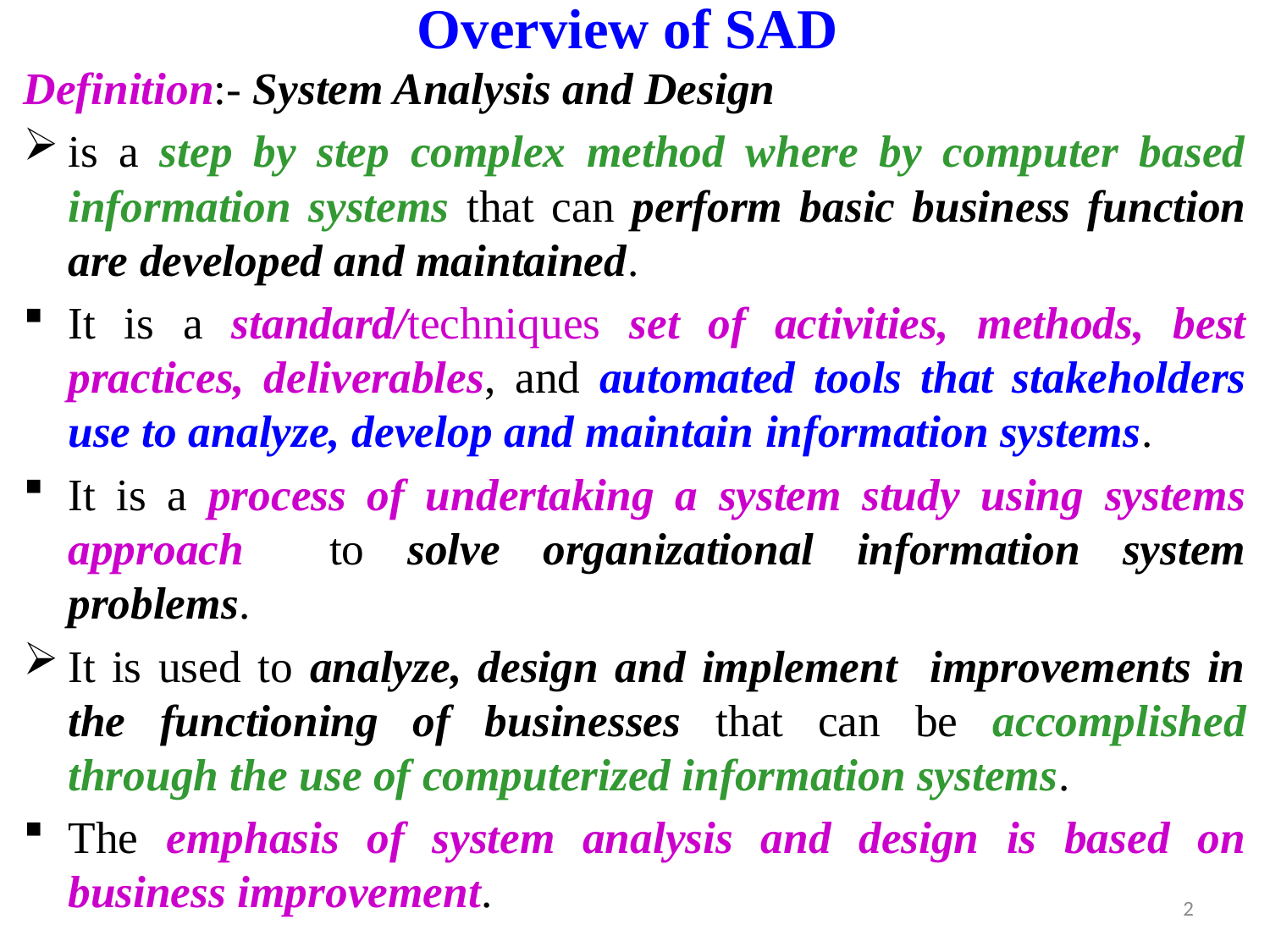

# Overview of SAD
Definition:- System Analysis and Design
is a step by step complex method where by computer based information systems that can perform basic business function are developed and maintained.
It is a standard/techniques set of activities, methods, best practices, deliverables, and automated tools that stakeholders use to analyze, develop and maintain information systems.
It is a process of undertaking a system study using systems approach  to solve organizational information system problems.
It is used to analyze, design and implement  improvements in the functioning of businesses that can be accomplished through the use of computerized information systems.
The emphasis of system analysis and design is based on business improvement.
2